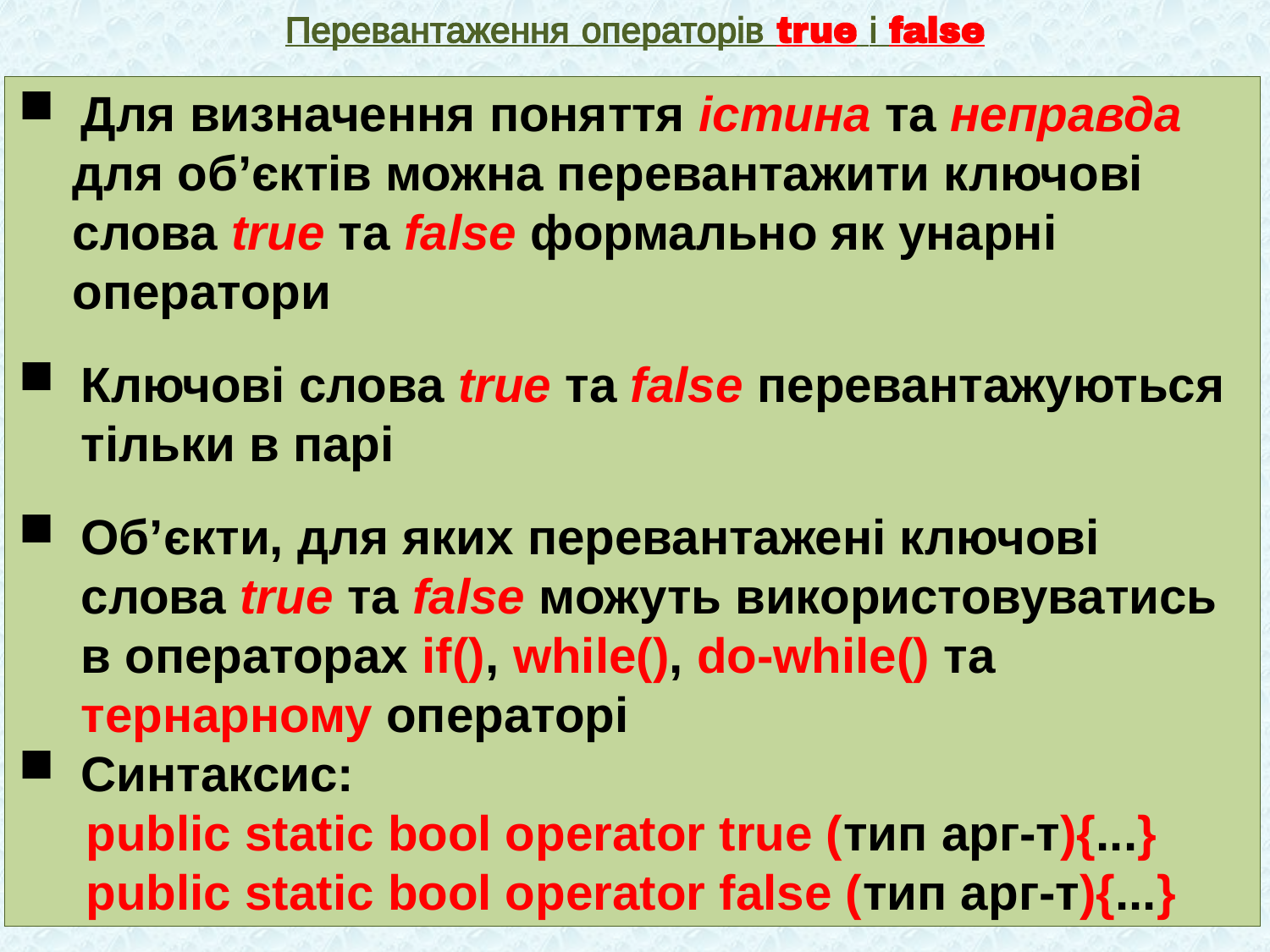

# Перевантаження операторів true і false
Для визначення поняття істина та неправда
    для об’єктів можна перевантажити ключові
    слова true та false формально як унарні
    оператори

Ключові слова true та false перевантажуються тільки в парі

Об’єкти, для яких перевантажені ключові слова true та false можуть використовуватись в операторах if(), while(), do-while() та тернарному операторі
Синтаксис:
     public static bool operator true (тип арг-т){...}
     public static bool operator false (тип арг-т){...}